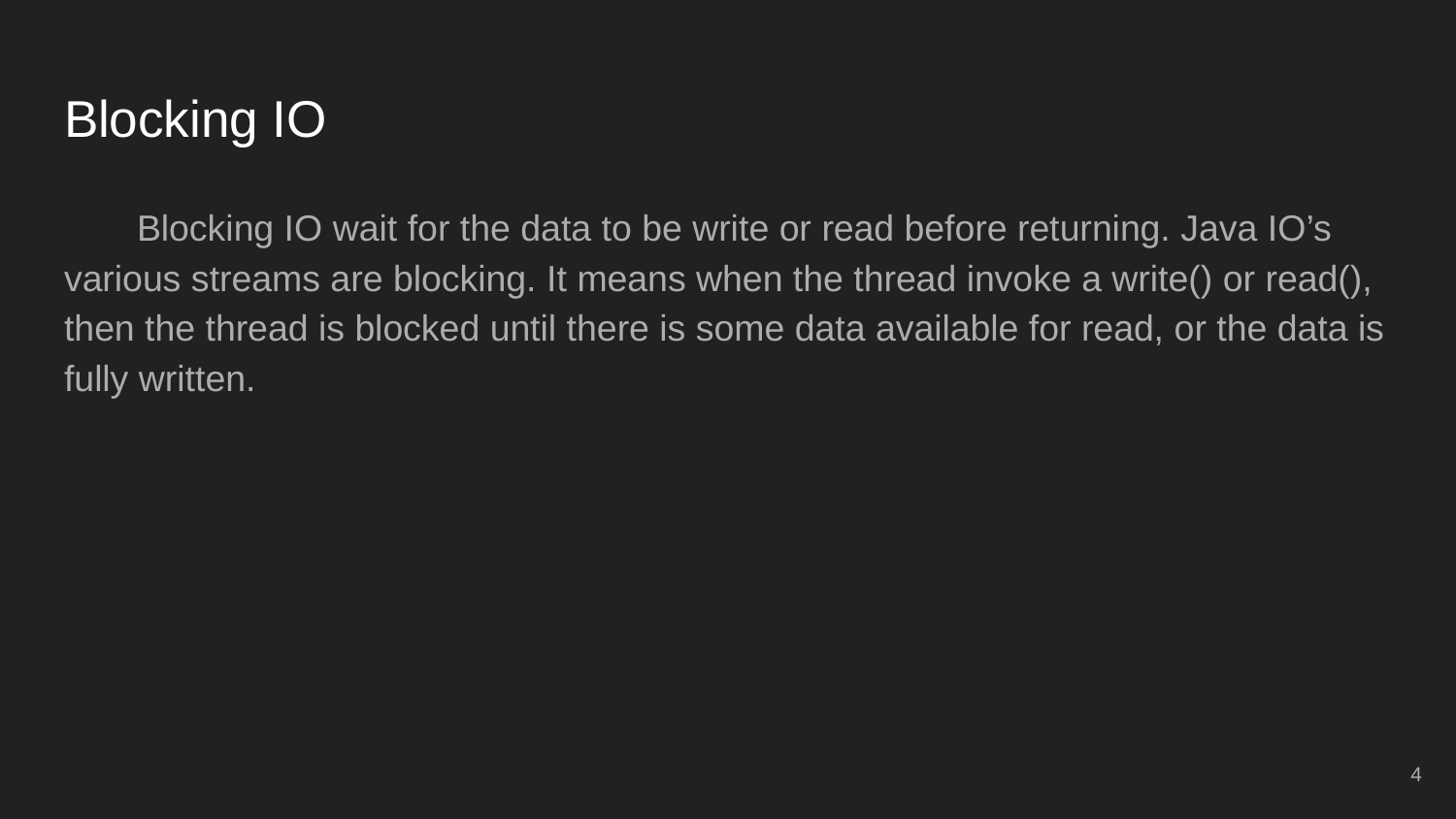

# Blocking IO
Blocking IO wait for the data to be write or read before returning. Java IO’s various streams are blocking. It means when the thread invoke a write() or read(), then the thread is blocked until there is some data available for read, or the data is fully written.
4